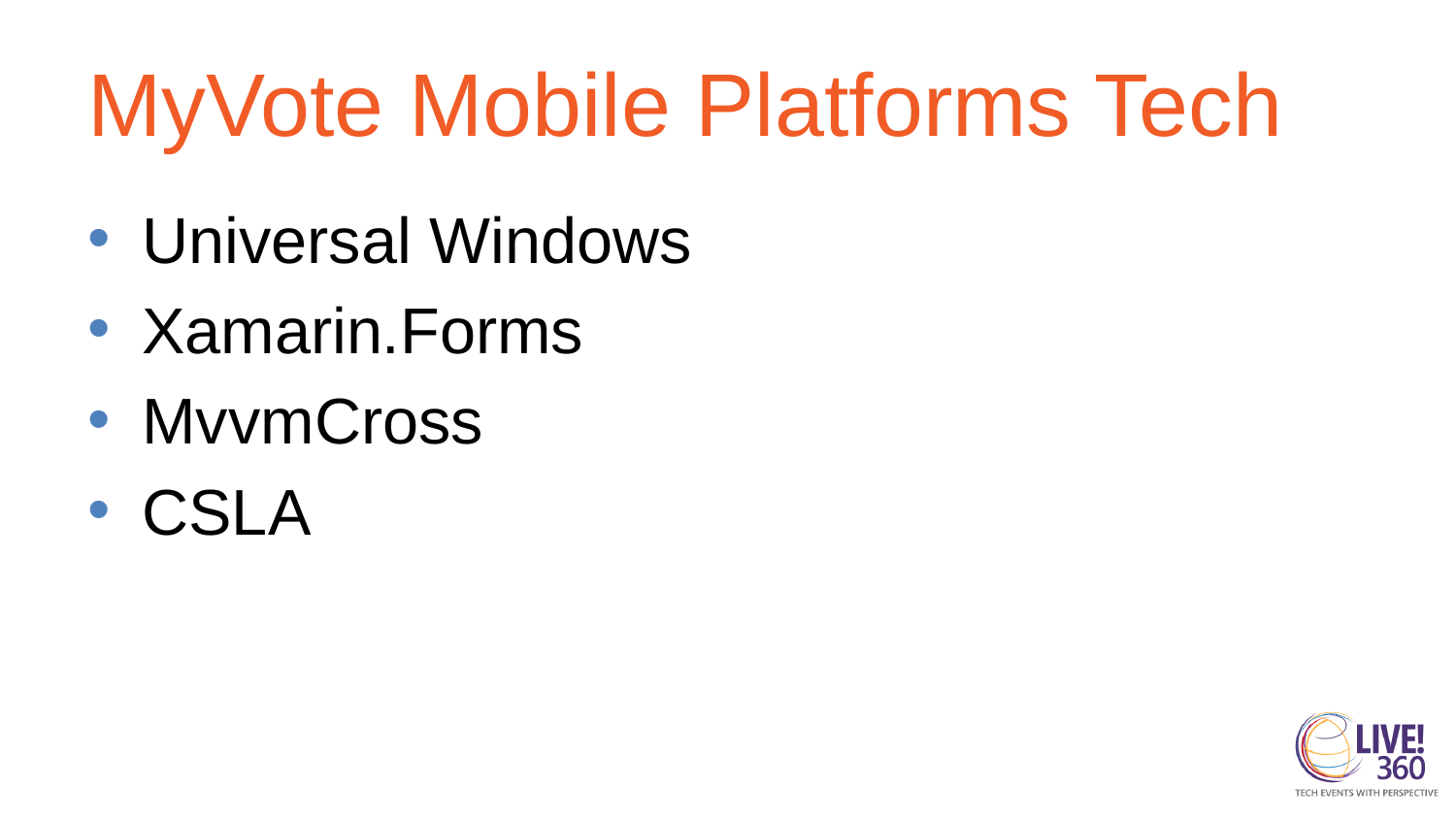

# MyVote Mobile Platforms Tech
Universal Windows
Xamarin.Forms
MvvmCross
CSLA